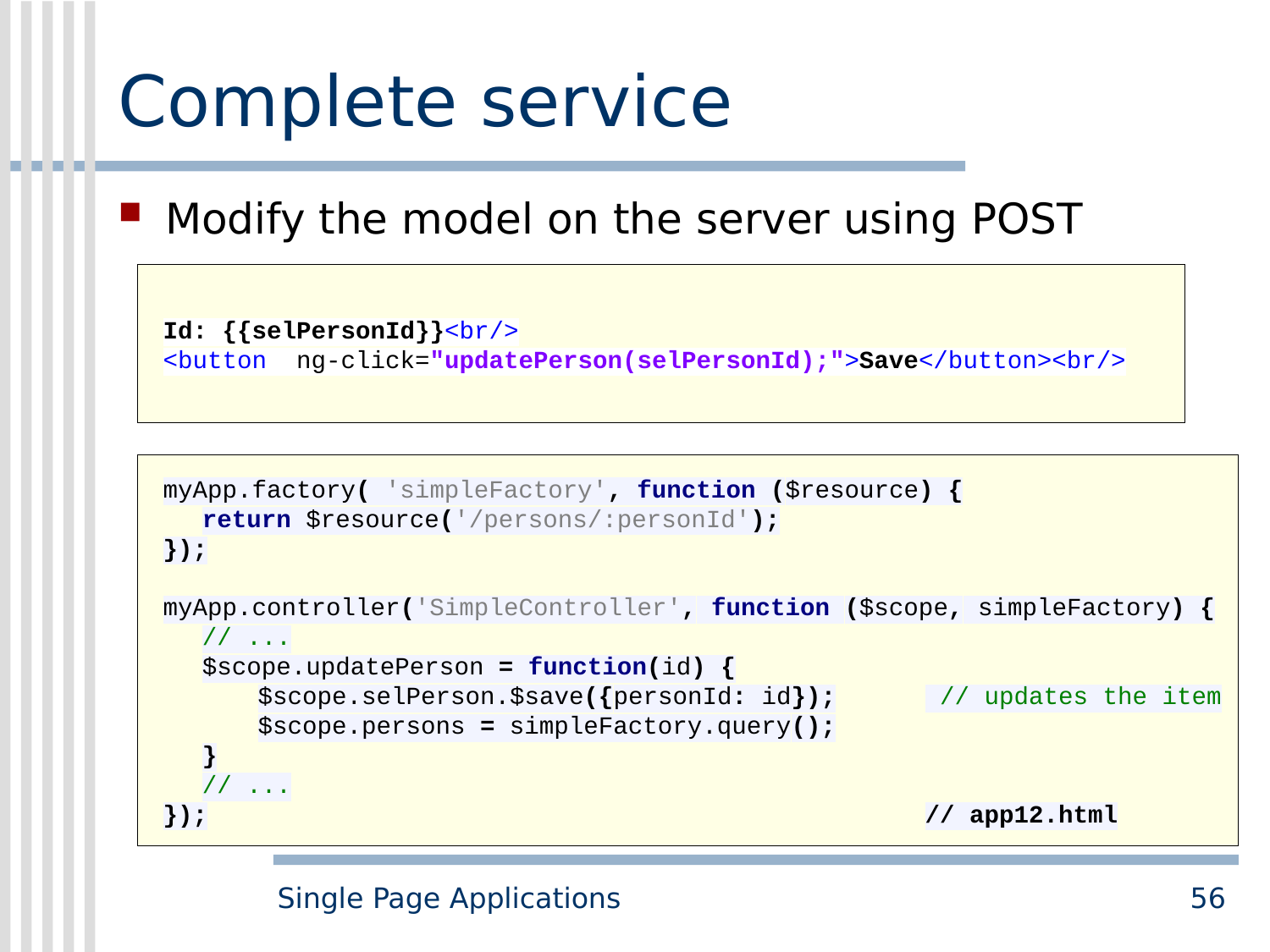

# Complete service
Modify the model on the server using POST

Id: {{selPersonId}}<br/>
<button  ng-click="updatePerson(selPersonId);">Save</button><br/>
myApp.factory( 'simpleFactory', function ($resource) {
	return $resource('/persons/:personId');
});

myApp.controller('SimpleController', function ($scope, simpleFactory) {
	// ...
	$scope.updatePerson = function(id) {
		$scope.selPerson.$save({personId: id});	 // updates the item
		$scope.persons = simpleFactory.query();
	}
	// ...
});							// app12.html
Reference:
Single Page Applications
56